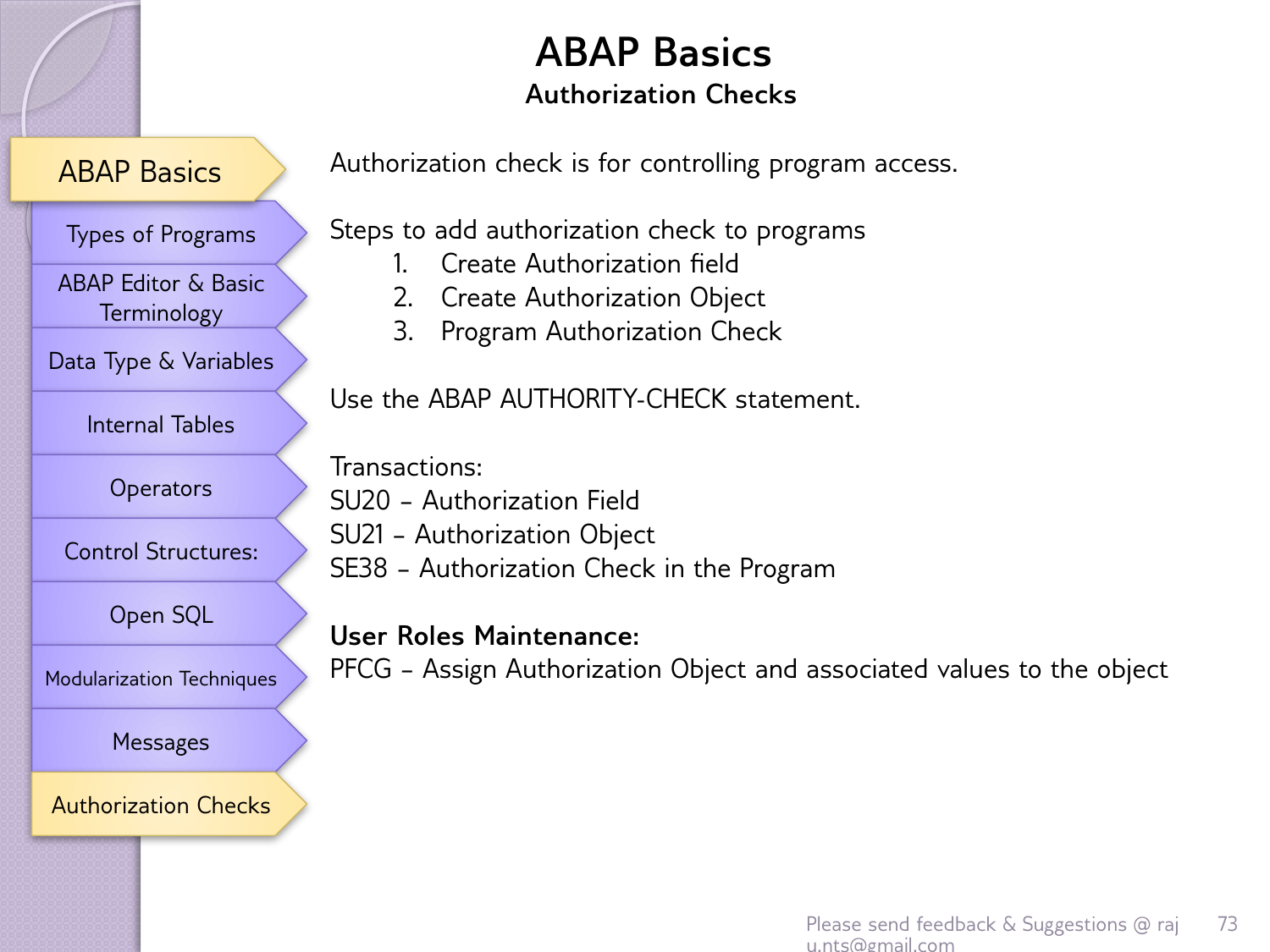

ABAP Basics
Authorization Checks
ABAP Basics
Authorization check is for controlling program access.

Steps to add authorization check to programs
Create Authorization field
Create Authorization Object
Program Authorization Check

Use the ABAP AUTHORITY-CHECK statement.

Transactions:
SU20 – Authorization Field
SU21 – Authorization Object
SE38 – Authorization Check in the Program

User Roles Maintenance:
PFCG – Assign Authorization Object and associated values to the object

Types of Programs
ABAP Editor & Basic Terminology
Data Type & Variables
Internal Tables
Operators
Control Structures:
Open SQL
Modularization Techniques
Messages
Authorization Checks
Please send feedback & Suggestions @ raju.nts@gmail.com
73